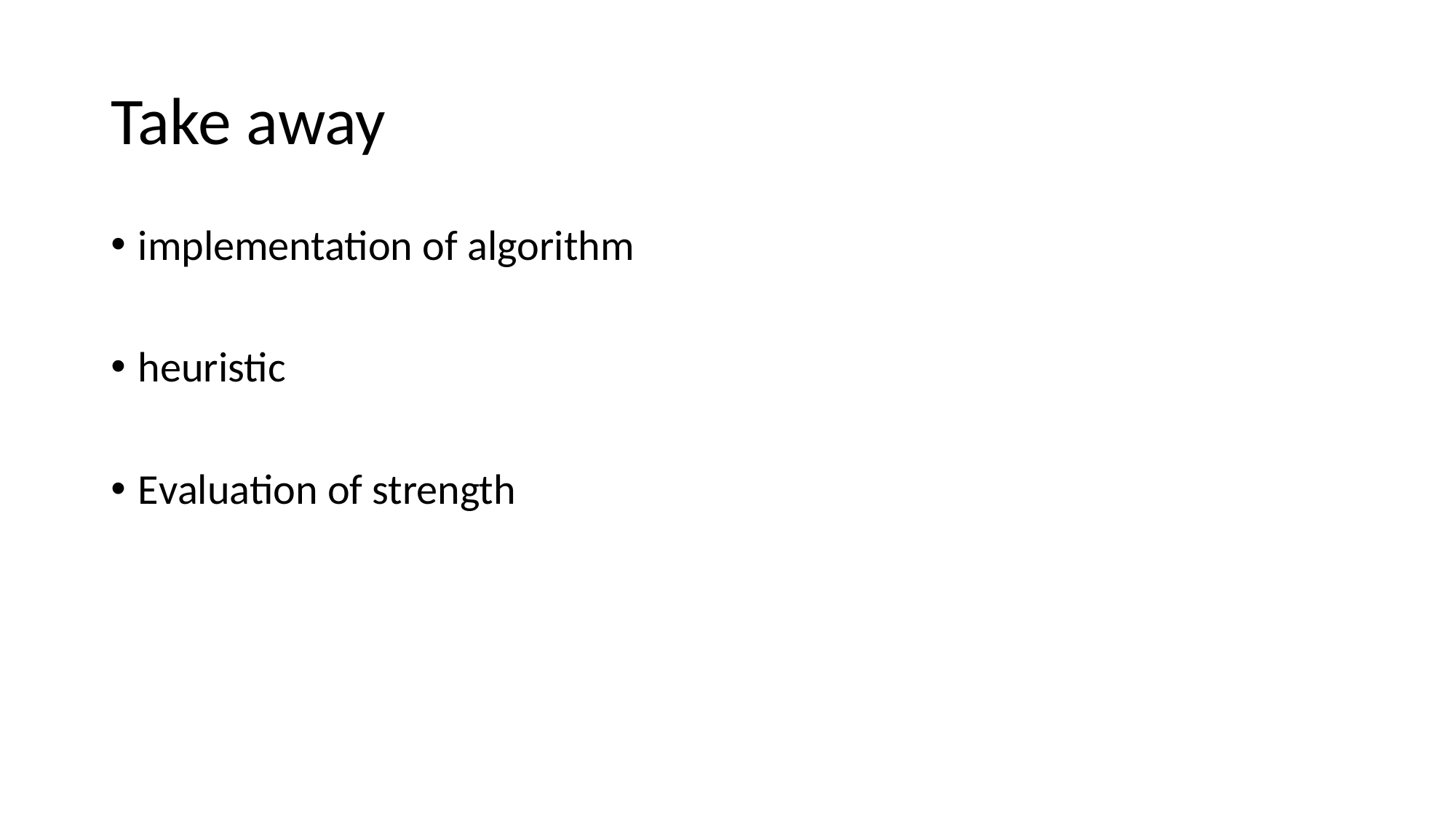

# Take away
implementation of algorithm

heuristic

Evaluation of strength